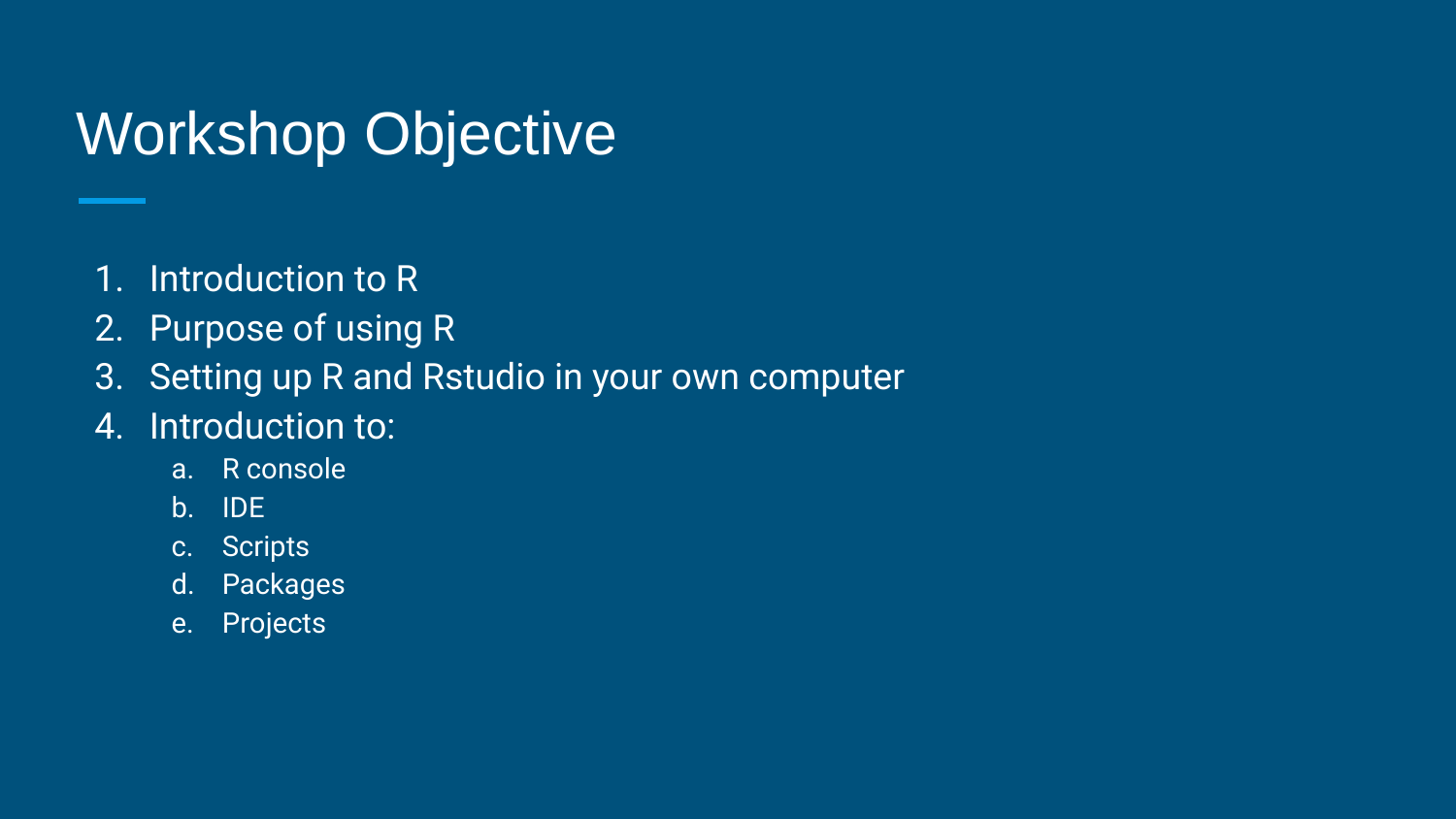

# Workshop Objective
Introduction to R
Purpose of using R
Setting up R and Rstudio in your own computer
Introduction to:
R console
IDE
Scripts
Packages
Projects